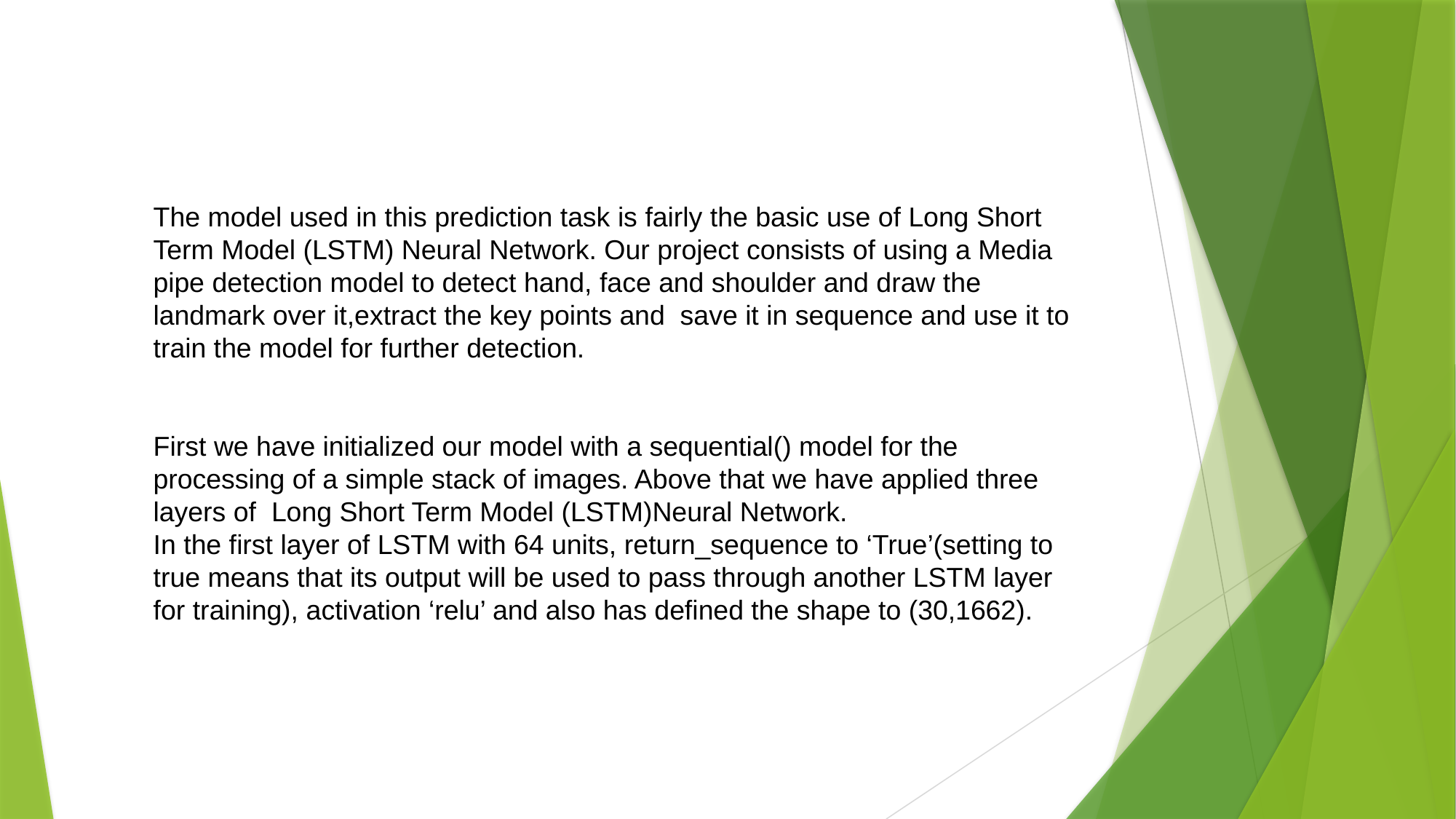

The model used in this prediction task is fairly the basic use of Long Short Term Model (LSTM) Neural Network. Our project consists of using a Media pipe detection model to detect hand, face and shoulder and draw the landmark over it,extract the key points and  save it in sequence and use it to train the model for further detection.

First we have initialized our model with a sequential() model for the processing of a simple stack of images. Above that we have applied three layers of  Long Short Term Model (LSTM)Neural Network.
In the first layer of LSTM with 64 units, return_sequence to ‘True’(setting to true means that its output will be used to pass through another LSTM layer for training), activation ‘relu’ and also has defined the shape to (30,1662).